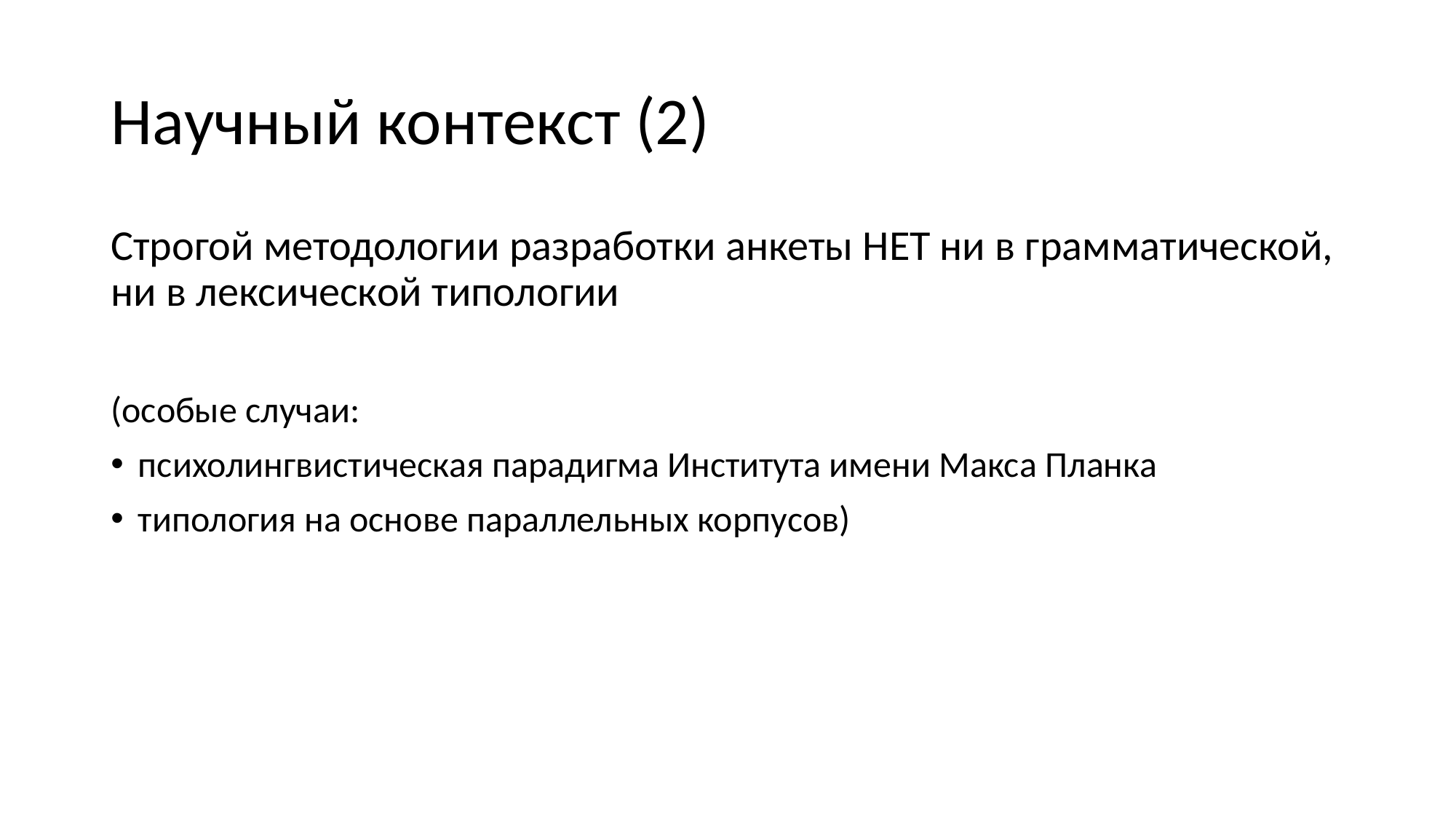

# Научный контекст (2)
Строгой методологии разработки анкеты НЕТ ни в грамматической, ни в лексической типологии

(особые случаи:
психолингвистическая парадигма Института имени Макса Планка
типология на основе параллельных корпусов)